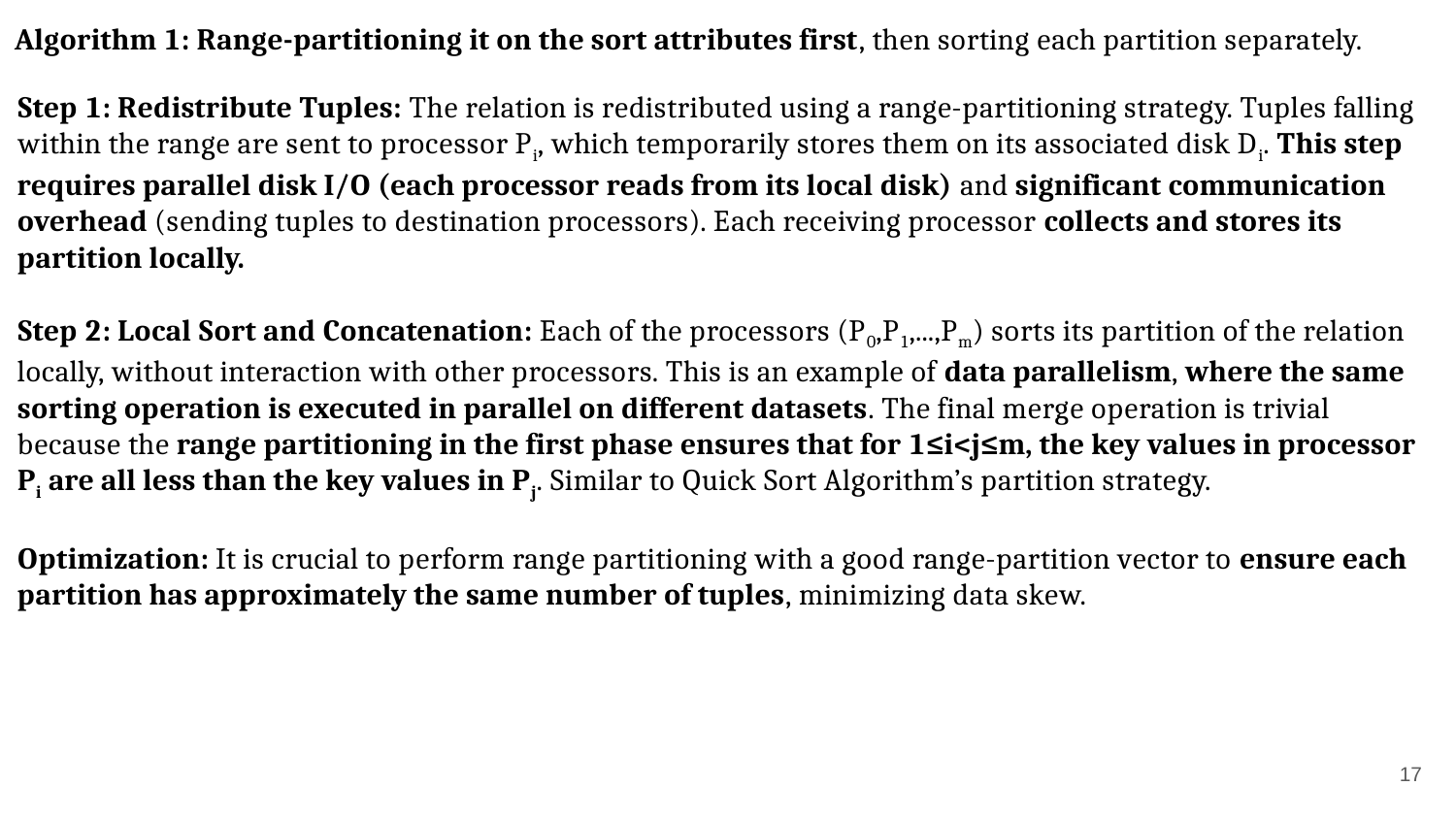

Algorithm 1: Range-partitioning it on the sort attributes first, then sorting each partition separately.
Step 1: Redistribute Tuples: The relation is redistributed using a range-partitioning strategy. Tuples falling within the range are sent to processor Pi​, which temporarily stores them on its associated disk Di​. This step requires parallel disk I/O (each processor reads from its local disk) and significant communication overhead (sending tuples to destination processors). Each receiving processor collects and stores its partition locally.

Step 2: Local Sort and Concatenation: Each of the processors (P0​,P1​,...,Pm​) sorts its partition of the relation locally, without interaction with other processors. This is an example of data parallelism, where the same sorting operation is executed in parallel on different datasets. The final merge operation is trivial because the range partitioning in the first phase ensures that for 1≤i<j≤m, the key values in processor Pi​ are all less than the key values in Pj​. Similar to Quick Sort Algorithm’s partition strategy.

Optimization: It is crucial to perform range partitioning with a good range-partition vector to ensure each partition has approximately the same number of tuples, minimizing data skew.
17